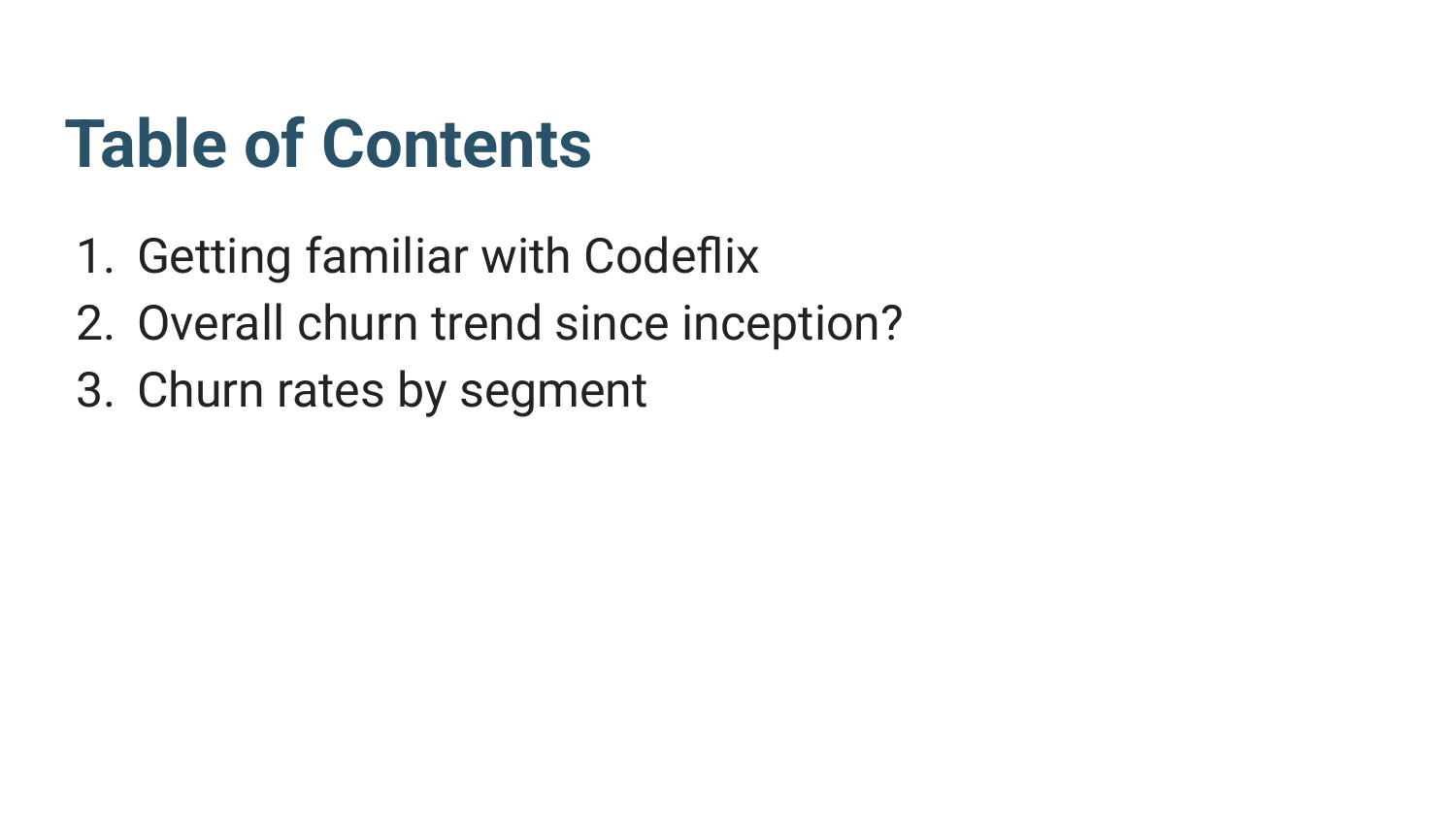

# Table of Contents
Getting familiar with Codeflix
Overall churn trend since inception?
Churn rates by segment